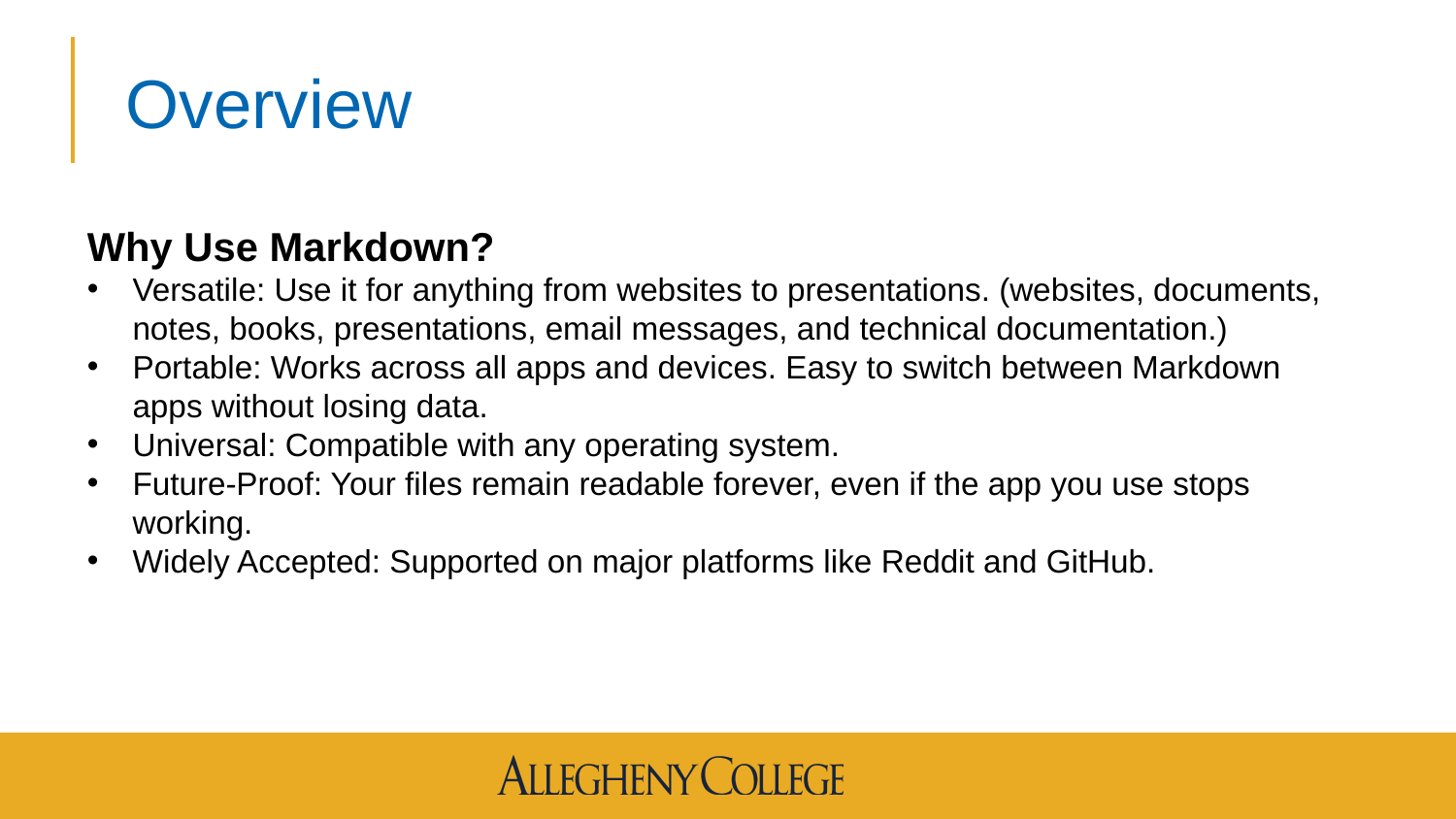

# Overview
Why Use Markdown?
Versatile: Use it for anything from websites to presentations. (websites, documents, notes, books, presentations, email messages, and technical documentation.)
Portable: Works across all apps and devices. Easy to switch between Markdown apps without losing data.
Universal: Compatible with any operating system.
Future-Proof: Your files remain readable forever, even if the app you use stops working.
Widely Accepted: Supported on major platforms like Reddit and GitHub.